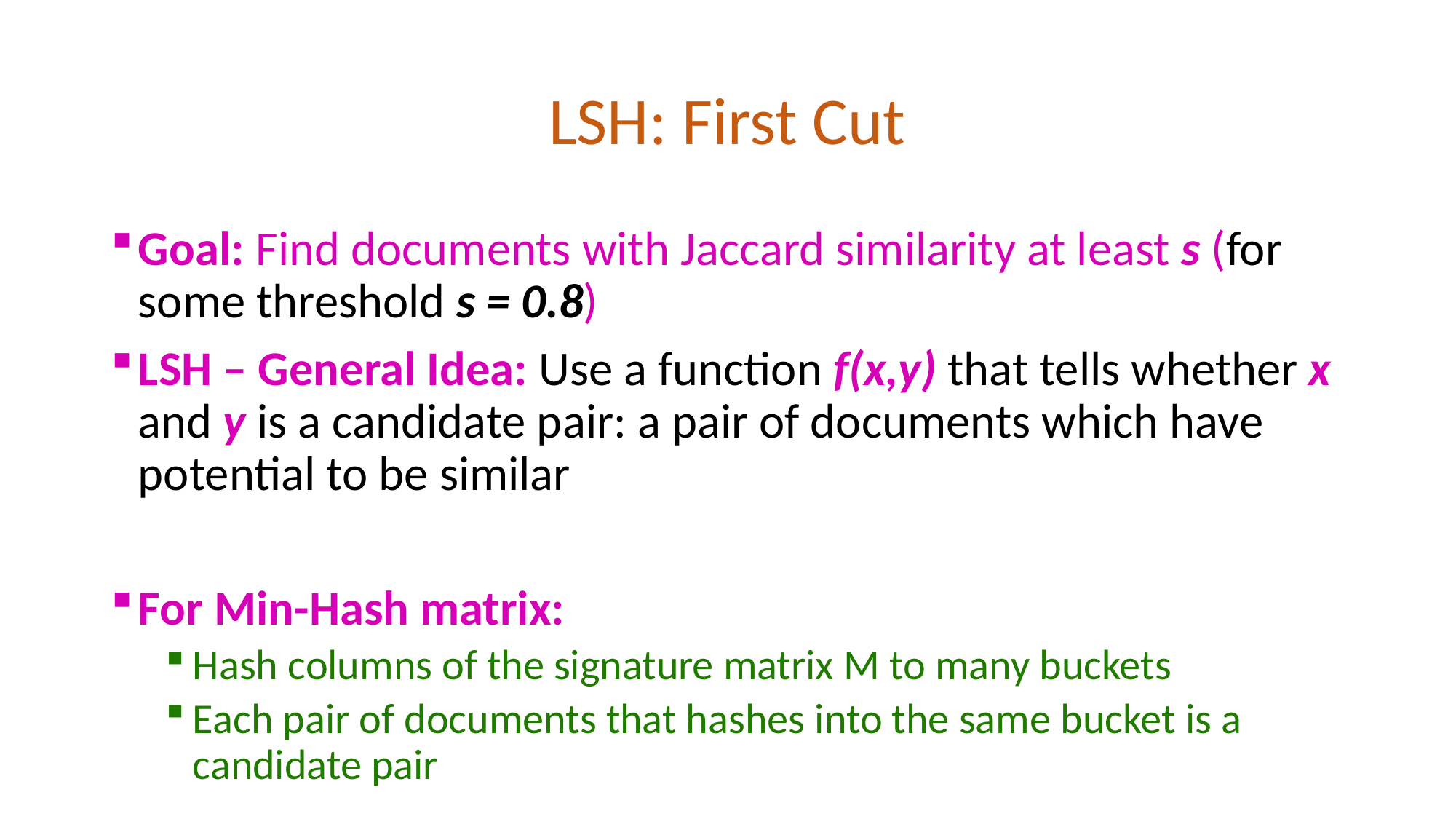

# LSH: First Cut
Goal: Find documents with Jaccard similarity at least s (for some threshold s = 0.8)
LSH – General Idea: Use a function f(x,y) that tells whether x and y is a candidate pair: a pair of documents which have potential to be similar

For Min-Hash matrix:
Hash columns of the signature matrix M to many buckets
Each pair of documents that hashes into the same bucket is a candidate pair